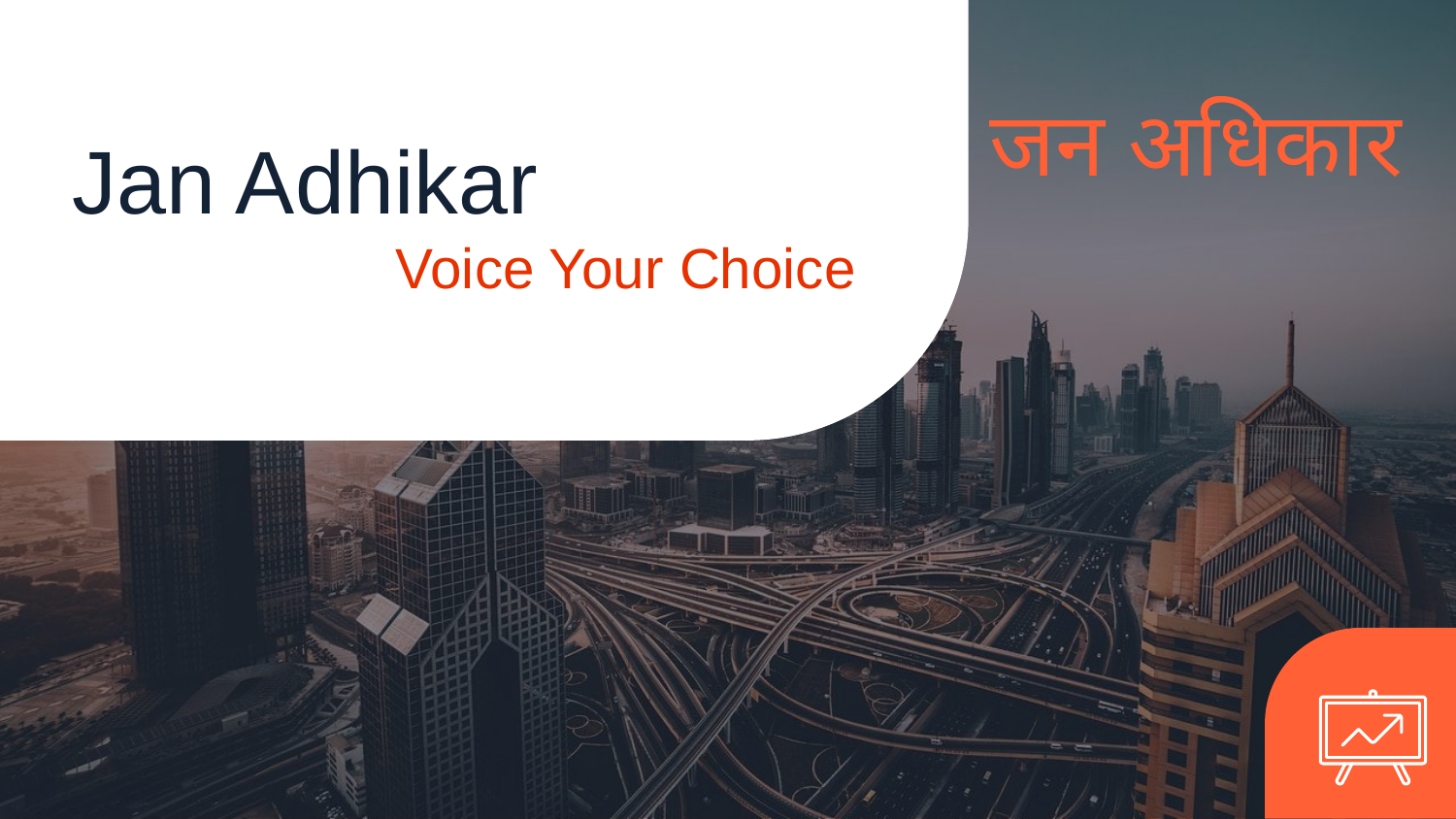

जन अधिकार
# Jan Adhikar Voice Your Choice